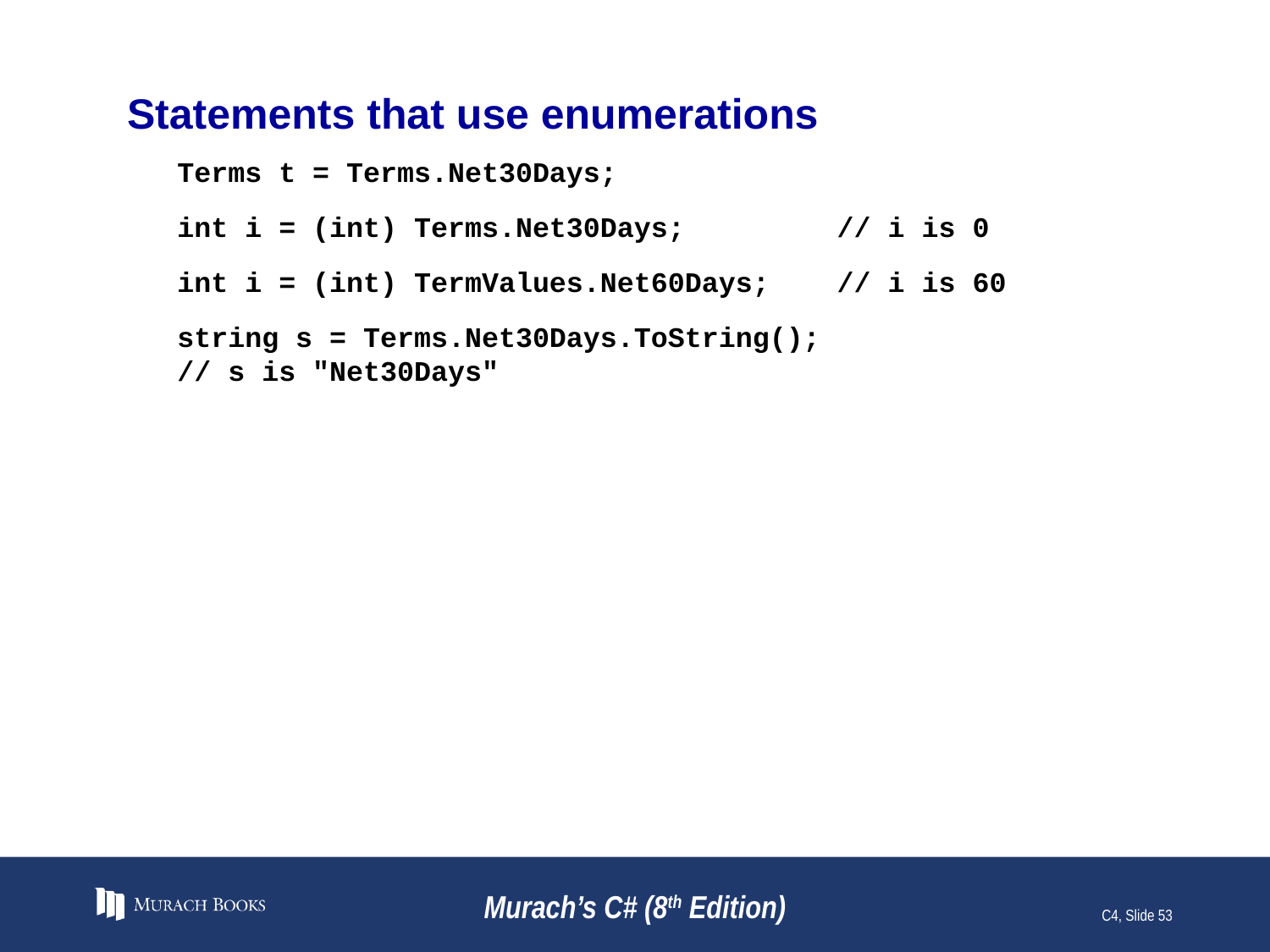

# Statements that use enumerations
Terms t = Terms.Net30Days;
int i = (int) Terms.Net30Days;         // i is 0
int i = (int) TermValues.Net60Days;    // i is 60
string s = Terms.Net30Days.ToString();
// s is "Net30Days"

Murach’s C# (8th Edition)

C4, Slide 53